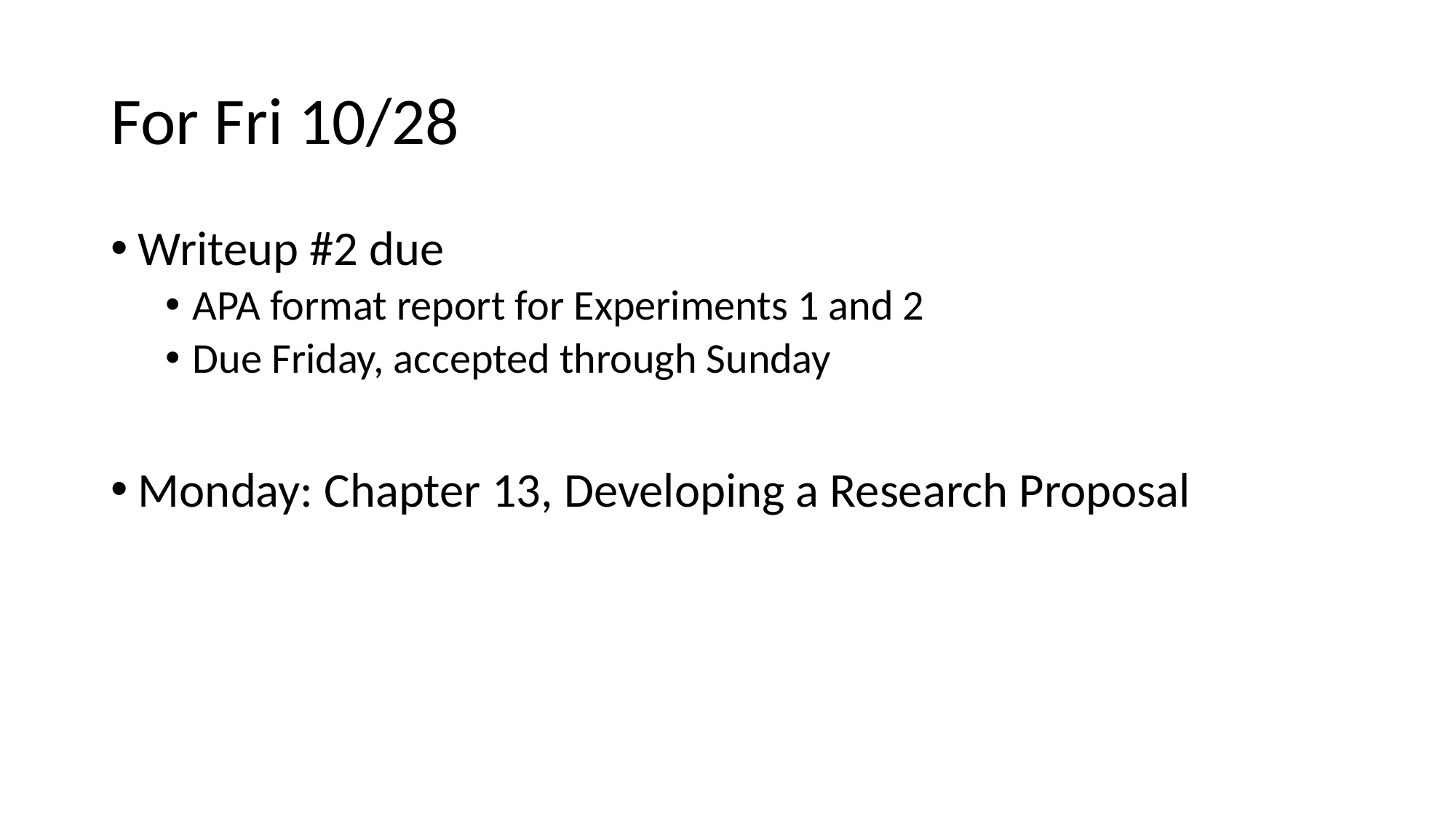

# For Fri 10/28
Writeup #2 due
APA format report for Experiments 1 and 2
Due Friday, accepted through Sunday

Monday: Chapter 13, Developing a Research Proposal